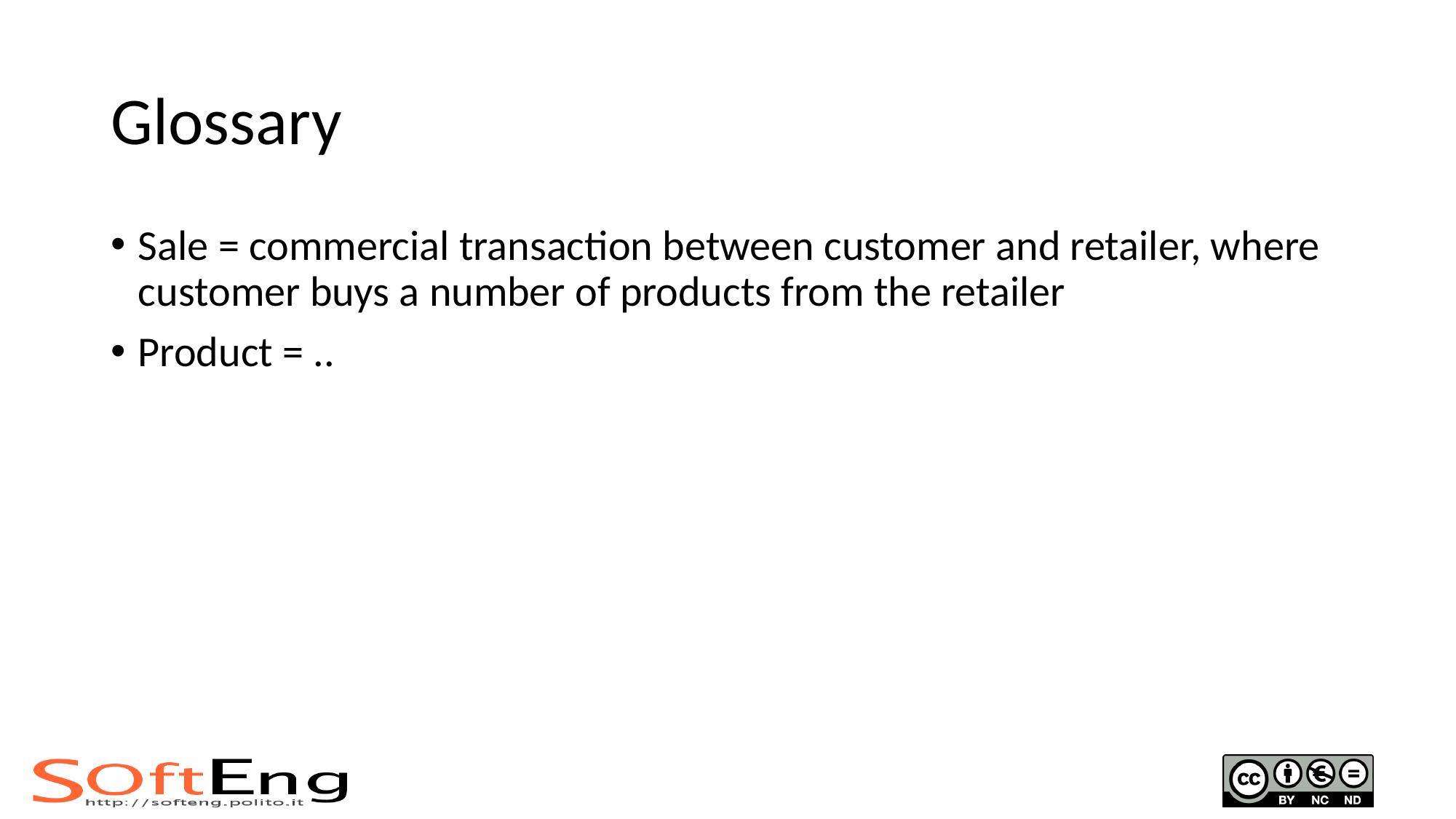

# Glossary
Sale = commercial transaction between customer and retailer, where customer buys a number of products from the retailer
Product = ..